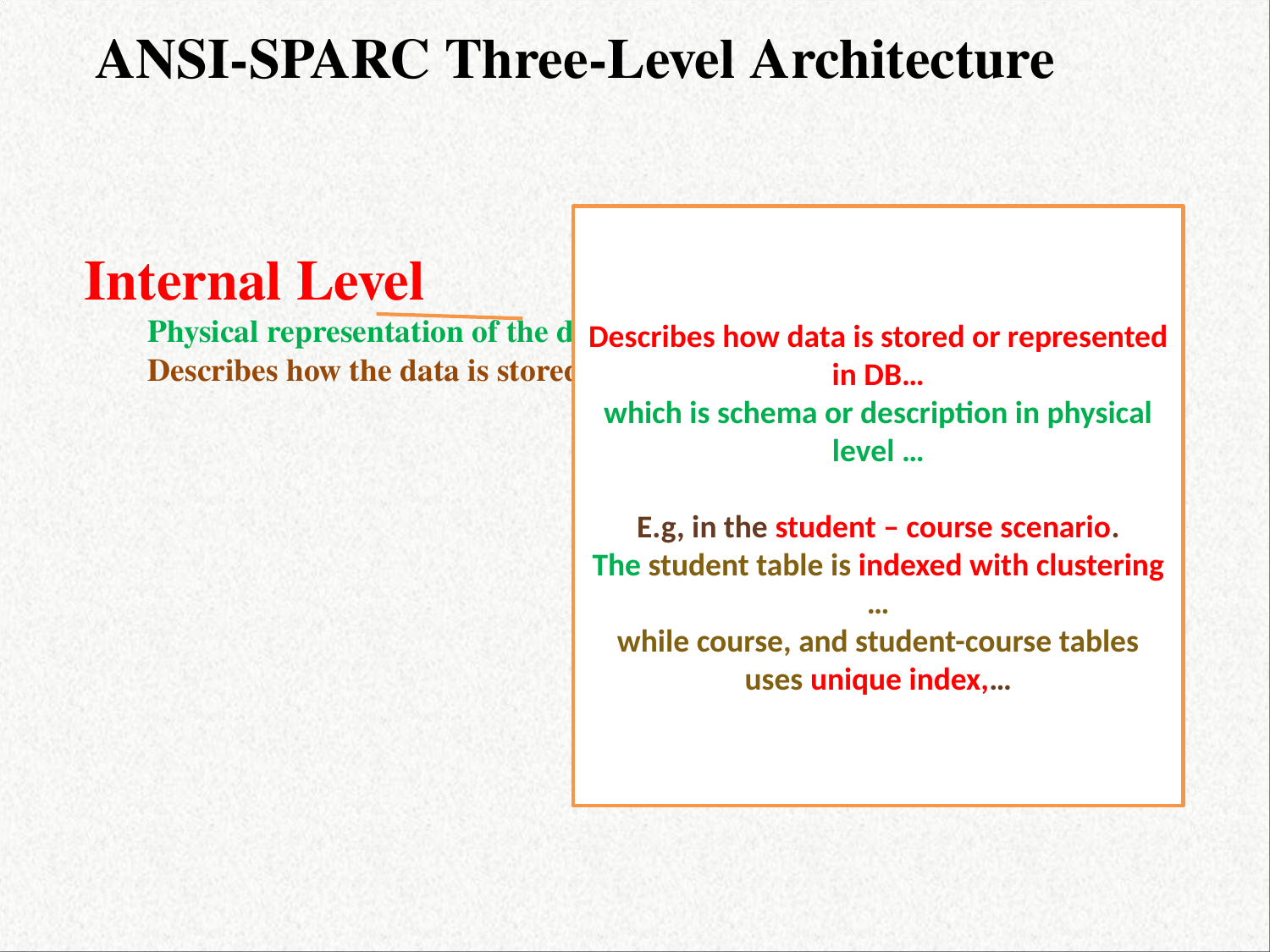

ANSI-SPARC Three-Level Architecture
Describes how data is stored or represented in DB…
which is schema or description in physical level …

E.g, in the student – course scenario.
The student table is indexed with clustering …
while course, and student-course tables uses unique index,…
Internal Level
Physical representation of the database on the computer.
Describes how the data is stored in the database.